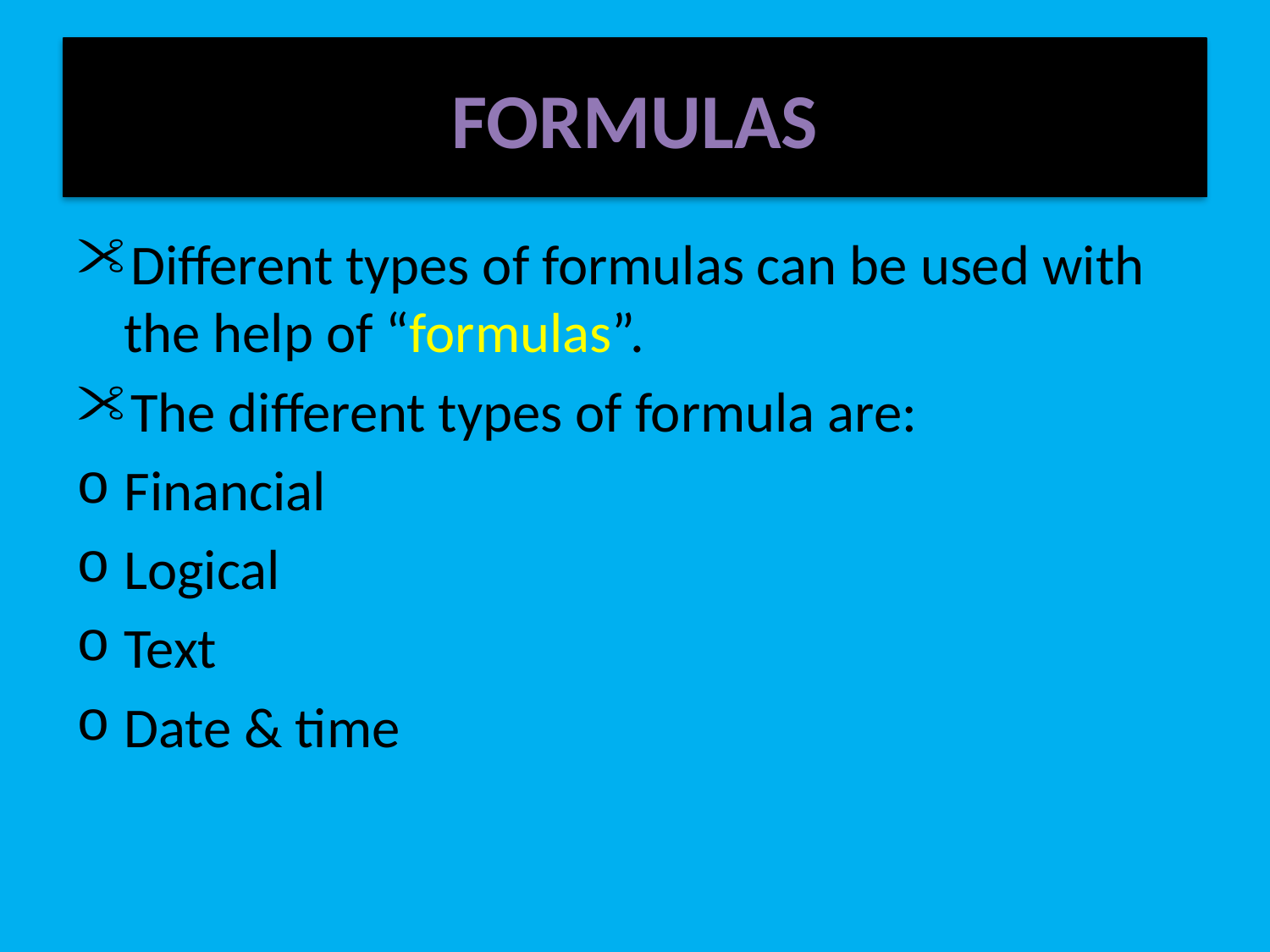

# FORMULAS
Different types of formulas can be used with the help of “formulas”.
The different types of formula are:
Financial
Logical
Text
Date & time